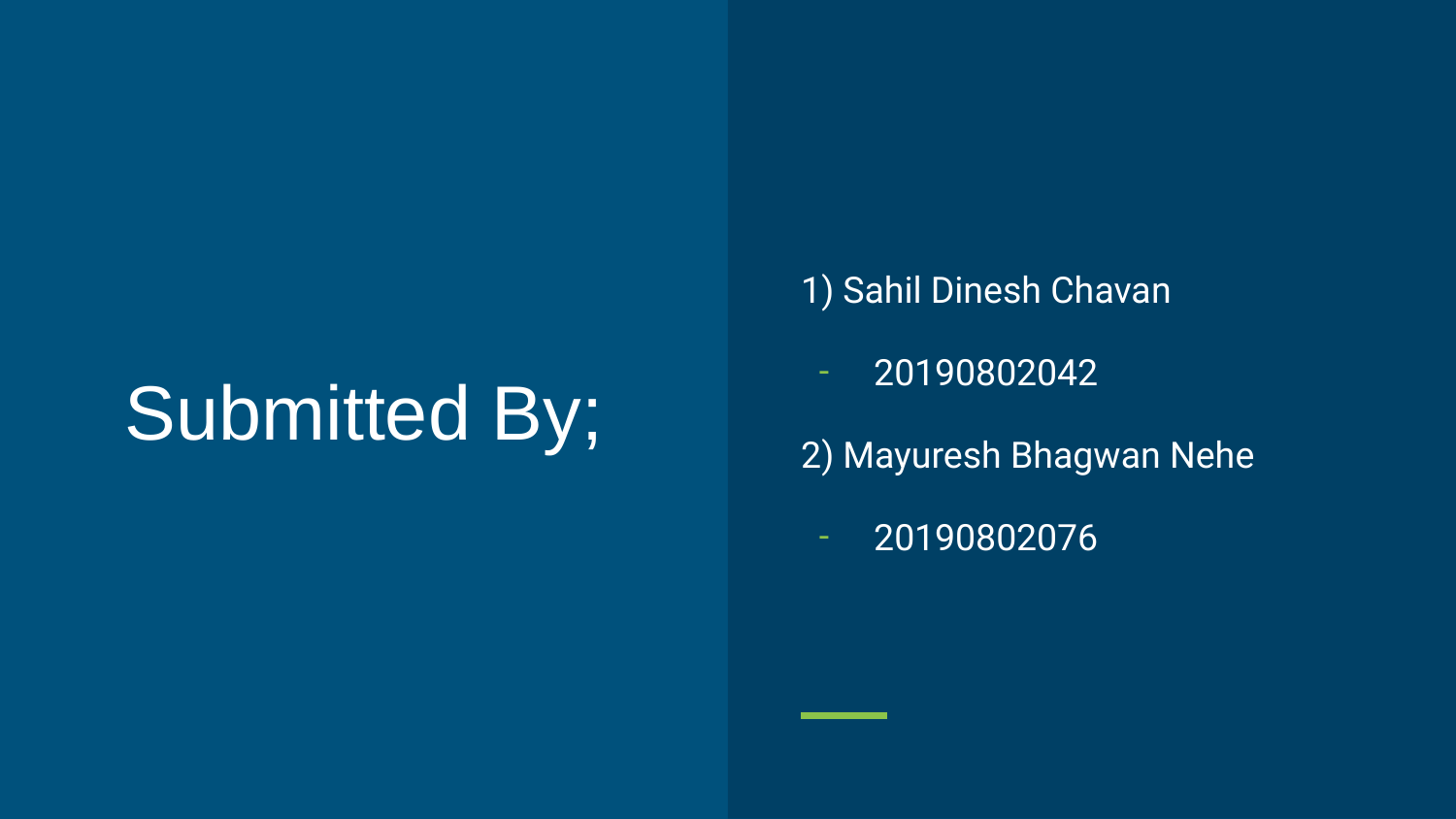

1) Sahil Dinesh Chavan
20190802042
2) Mayuresh Bhagwan Nehe
20190802076
# Submitted By;